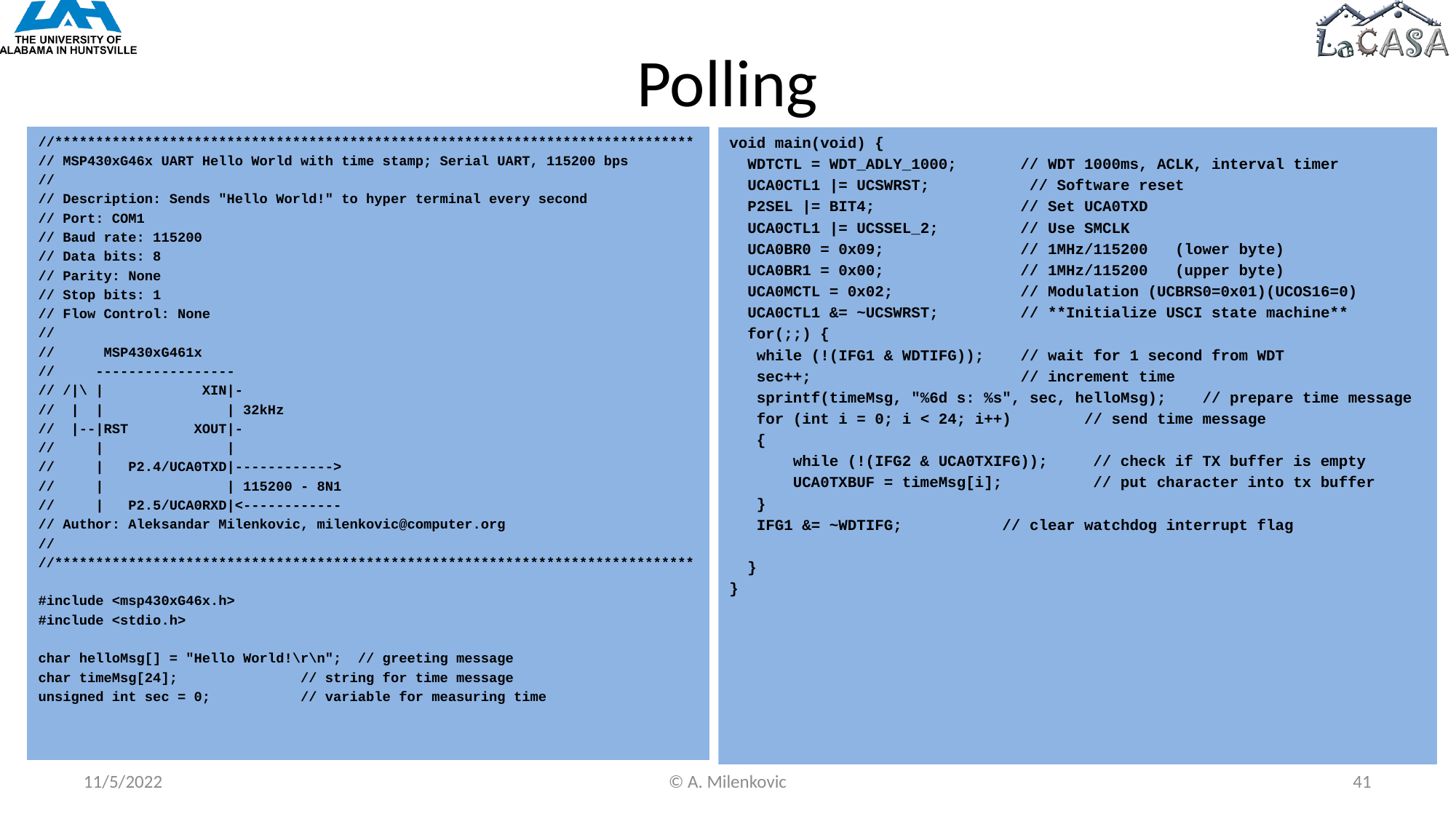

# Polling
//******************************************************************************
// MSP430xG46x UART Hello World with time stamp; Serial UART, 115200 bps
//
// Description: Sends "Hello World!" to hyper terminal every second
// Port: COM1
// Baud rate: 115200
// Data bits: 8
// Parity: None
// Stop bits: 1
// Flow Control: None
//
//      MSP430xG461x
//     -----------------
// /|\ |            XIN|-
//  |  |               | 32kHz
//  |--|RST        XOUT|-
//     |               |
//     |   P2.4/UCA0TXD|------------>
//     |               | 115200 - 8N1
//     |   P2.5/UCA0RXD|<------------
// Author: Aleksandar Milenkovic, milenkovic@computer.org
//
//******************************************************************************

#include <msp430xG46x.h>
#include <stdio.h>

char helloMsg[] = "Hello World!\r\n";  // greeting message
char timeMsg[24];               // string for time message
unsigned int sec = 0;           // variable for measuring time

void main(void) {
  WDTCTL = WDT_ADLY_1000;       // WDT 1000ms, ACLK, interval timer
  UCA0CTL1 |= UCSWRST;           // Software reset
  P2SEL |= BIT4;                // Set UCA0TXD
  UCA0CTL1 |= UCSSEL_2;         // Use SMCLK
  UCA0BR0 = 0x09;               // 1MHz/115200   (lower byte)
  UCA0BR1 = 0x00;               // 1MHz/115200   (upper byte)
  UCA0MCTL = 0x02;              // Modulation (UCBRS0=0x01)(UCOS16=0)
  UCA0CTL1 &= ~UCSWRST;         // **Initialize USCI state machine**
  for(;;) {
   while (!(IFG1 & WDTIFG));    // wait for 1 second from WDT
   sec++;                       // increment time
   sprintf(timeMsg, "%6d s: %s", sec, helloMsg);    // prepare time message
   for (int i = 0; i < 24; i++)        // send time message
   {
       while (!(IFG2 & UCA0TXIFG));     // check if TX buffer is empty
       UCA0TXBUF = timeMsg[i];          // put character into tx buffer
   }
   IFG1 &= ~WDTIFG;           // clear watchdog interrupt flag

  }
}

11/5/2022
© A. Milenkovic
41